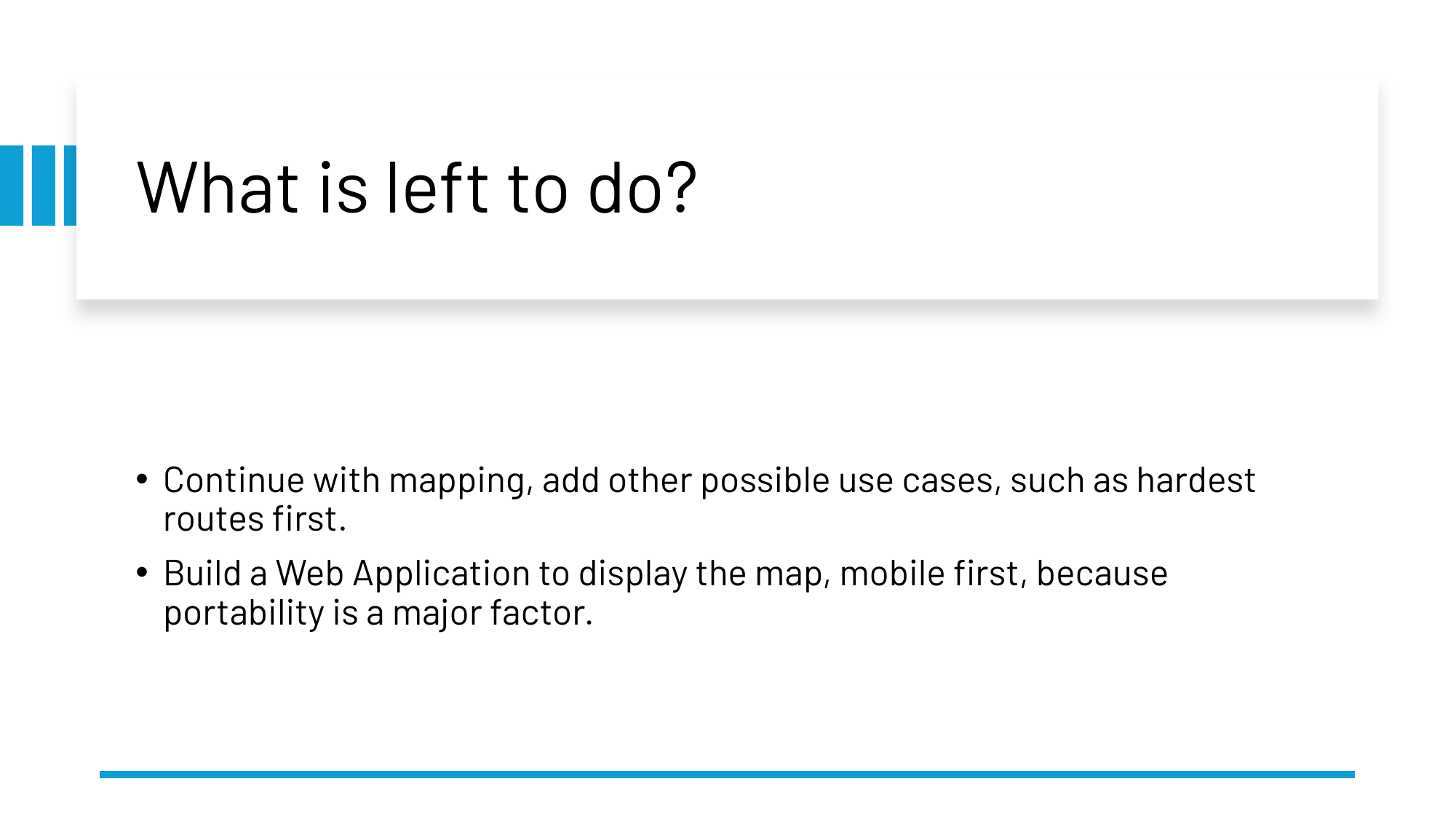

# What is left to do?

Continue with mapping, add other possible use cases, such as hardest routes first.
Build a Web Application to display the map, mobile first, because portability is a major factor.